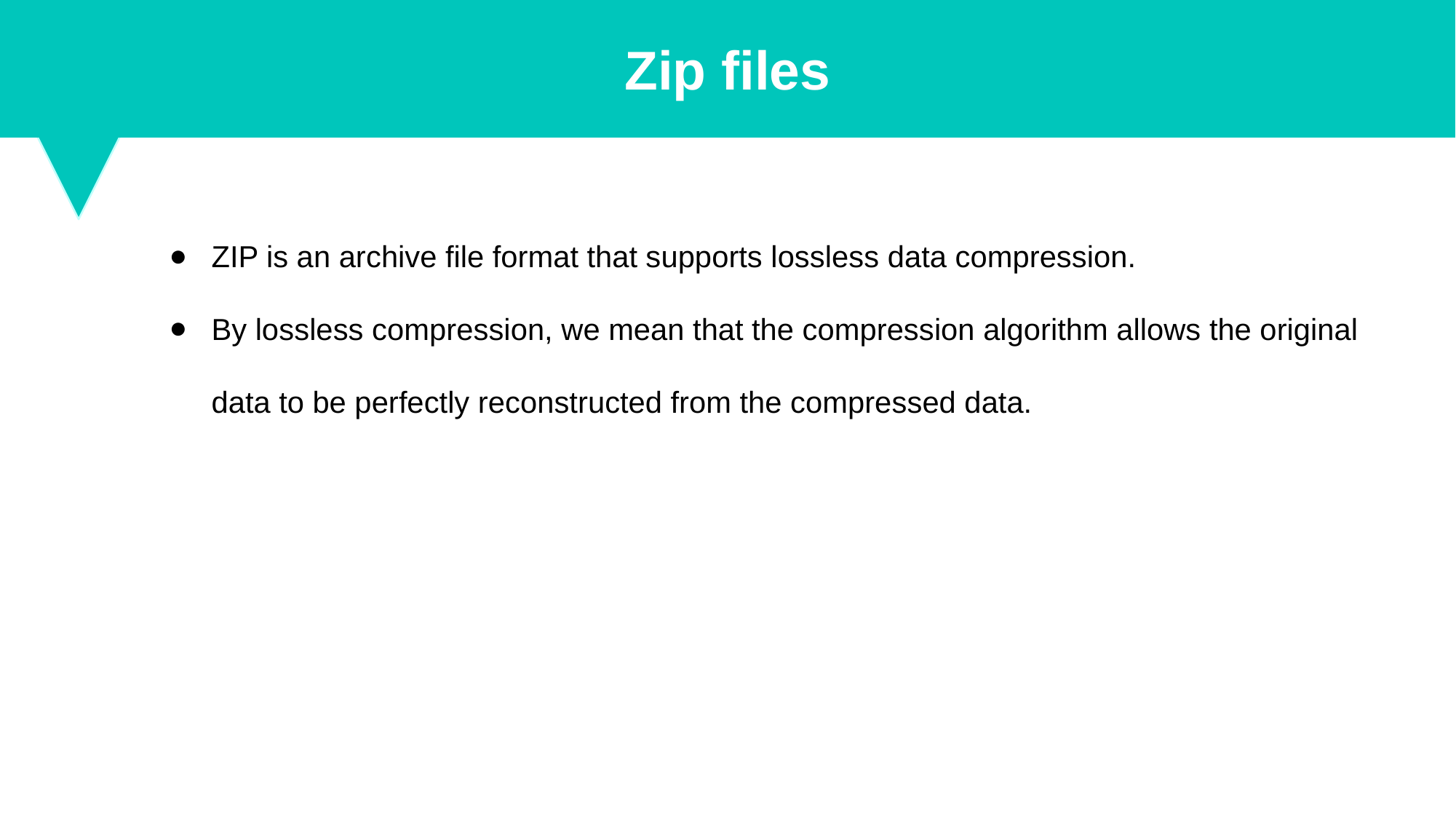

Zip files

ZIP is an archive file format that supports lossless data compression.
By lossless compression, we mean that the compression algorithm allows the original data to be perfectly reconstructed from the compressed data.